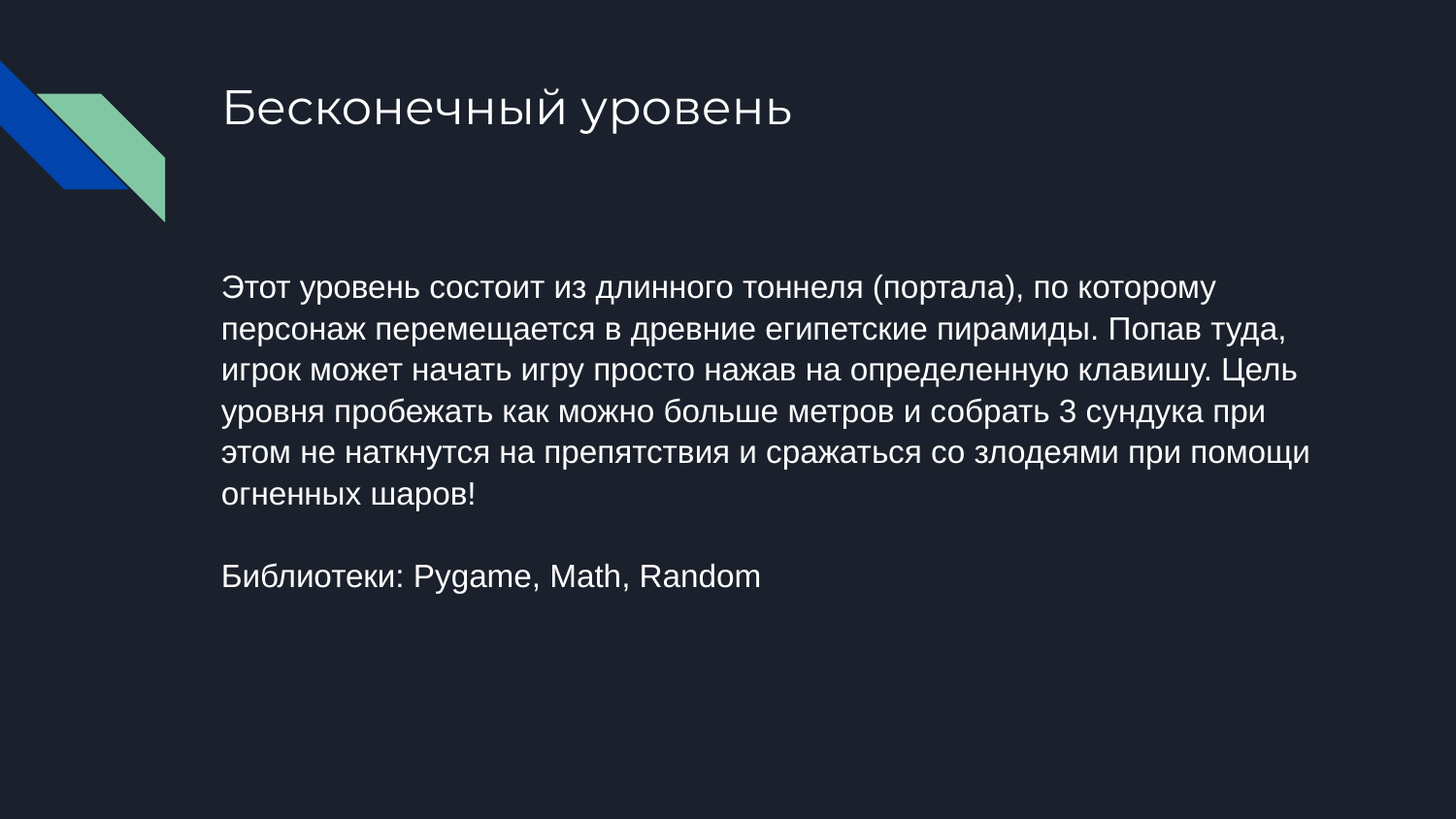

# Бесконечный уровень
Этот уровень состоит из длинного тоннеля (портала), по которому персонаж перемещается в древние египетские пирамиды. Попав туда, игрок может начать игру просто нажав на определенную клавишу. Цель уровня пробежать как можно больше метров и собрать 3 сундука при этом не наткнутся на препятствия и сражаться со злодеями при помощи огненных шаров!

Библиотеки: Pygame, Math, Random